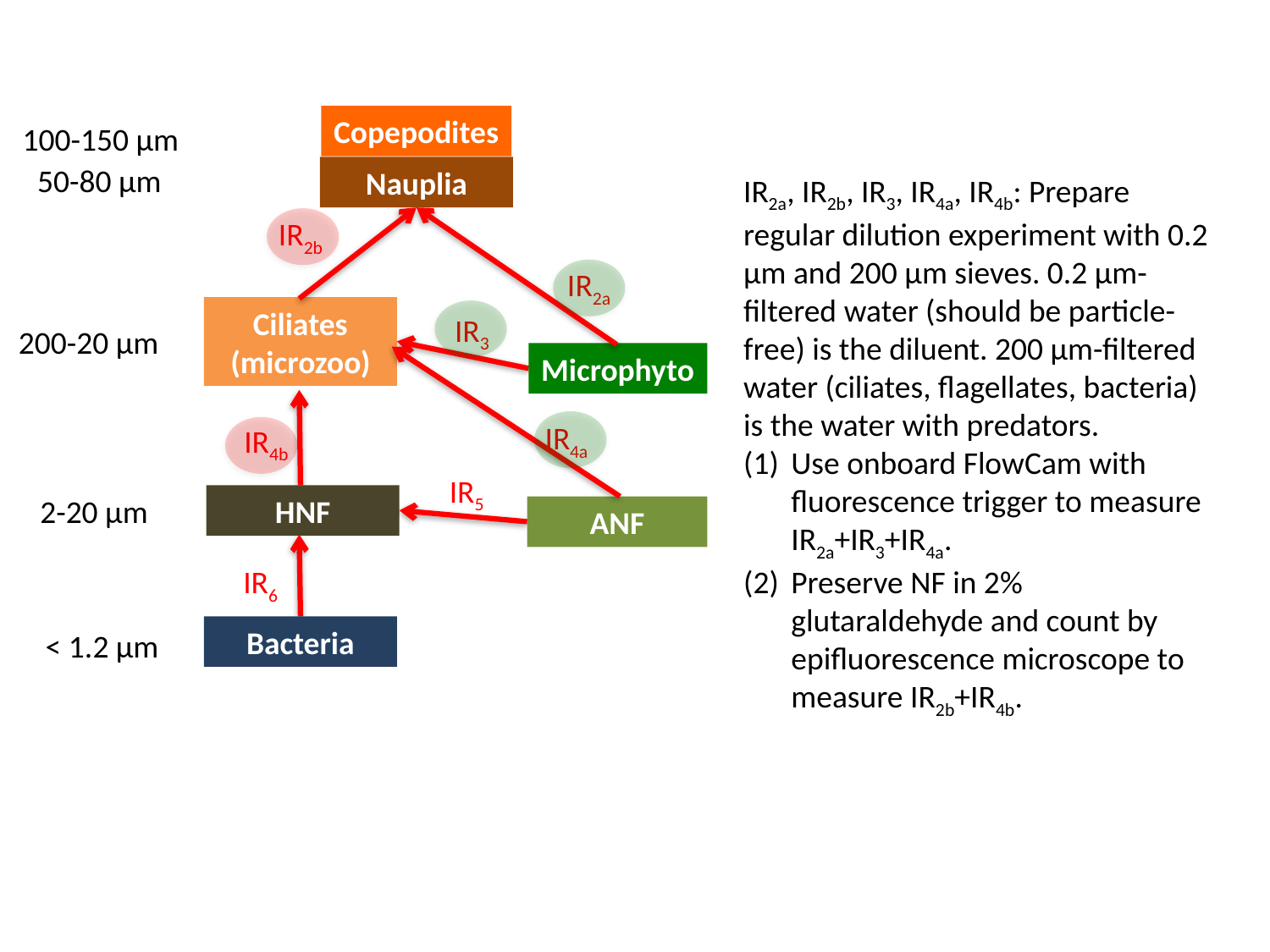

Copepodites
Nauplia
100-150 μm
50-80 μm
IR2a, IR2b, IR3, IR4a, IR4b: Prepare regular dilution experiment with 0.2 μm and 200 μm sieves. 0.2 μm-filtered water (should be particle-free) is the diluent. 200 μm-filtered water (ciliates, flagellates, bacteria) is the water with predators.
Use onboard FlowCam with fluorescence trigger to measure IR2a+IR3+IR4a.
Preserve NF in 2% glutaraldehyde and count by epifluorescence microscope to measure IR2b+IR4b.
IR2b

IR2a

Ciliates
(microzoo)

IR3
200-20 μm
Microphyto

IR4a
IR4b

IR5
2-20 μm
HNF
ANF
IR6
Bacteria
< 1.2 μm